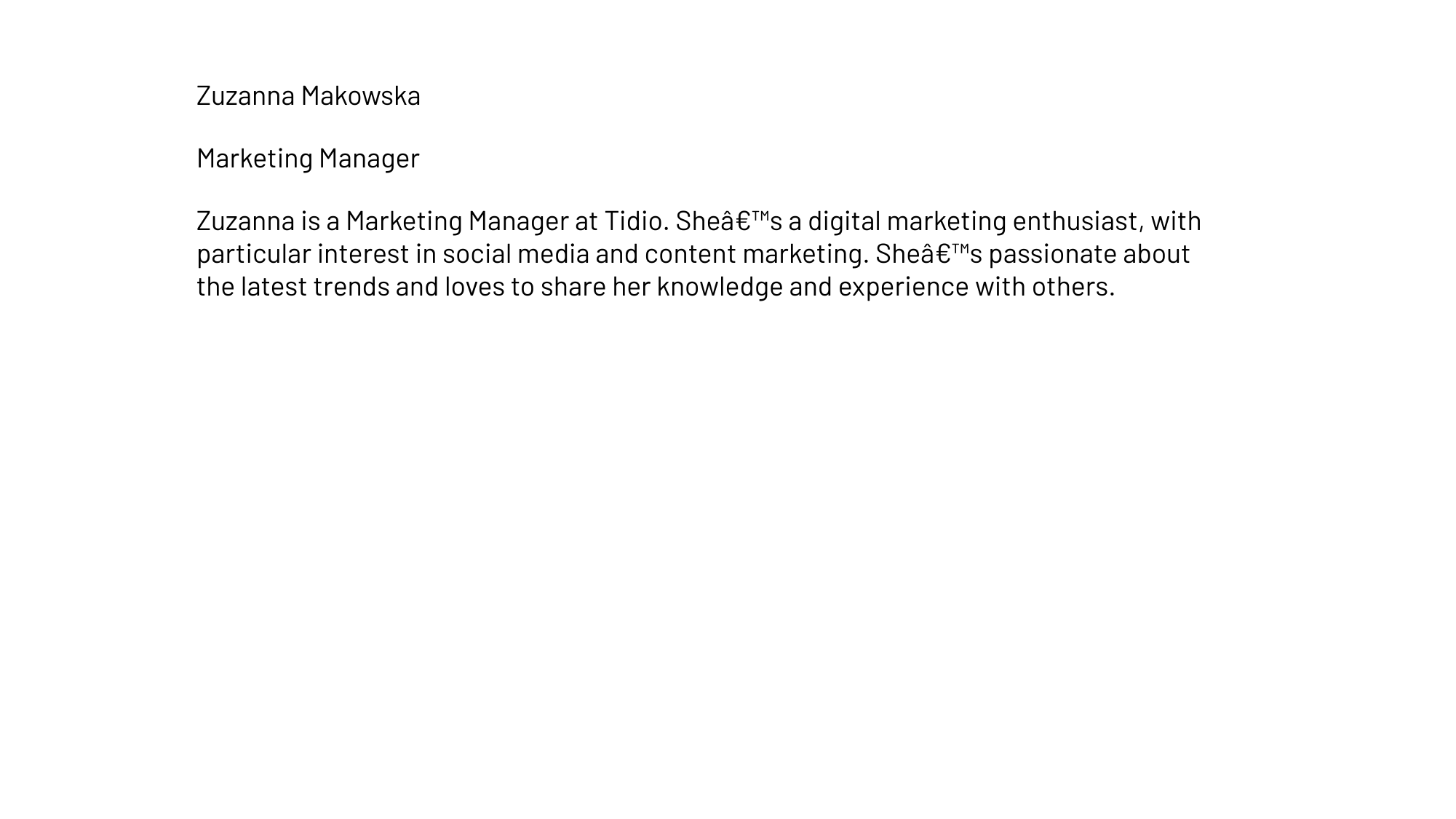

Zuzanna Makowska
Marketing Manager
Zuzanna is a Marketing Manager at Tidio. Sheâ€™s a digital marketing enthusiast, with particular interest in social media and content marketing. Sheâ€™s passionate about the latest trends and loves to share her knowledge and experience with others.